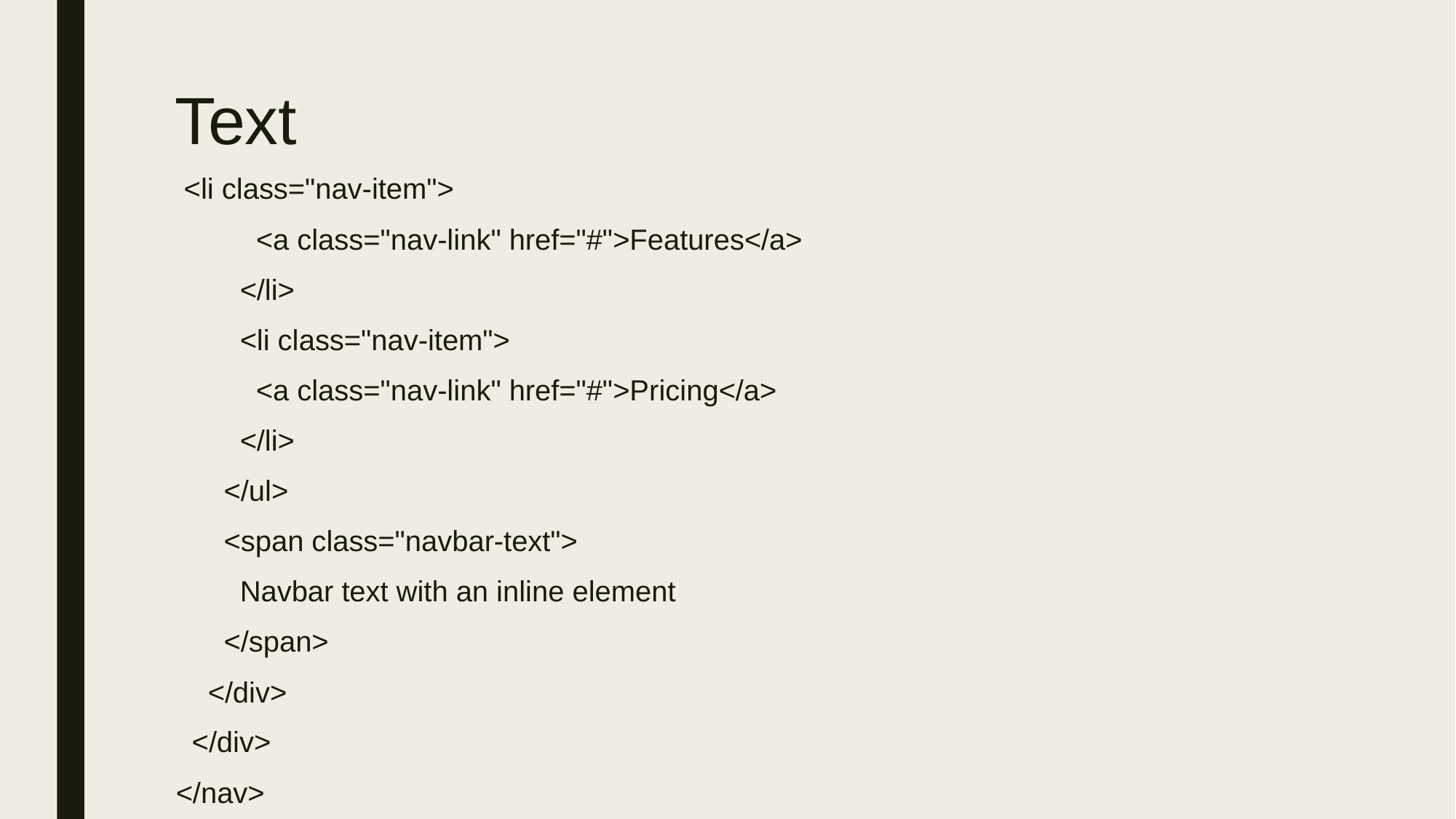

# Text
 <li class="nav-item">
          <a class="nav-link" href="#">Features</a>
        </li>
        <li class="nav-item">
          <a class="nav-link" href="#">Pricing</a>
        </li>
      </ul>
      <span class="navbar-text">
        Navbar text with an inline element
      </span>
    </div>
  </div>
</nav>